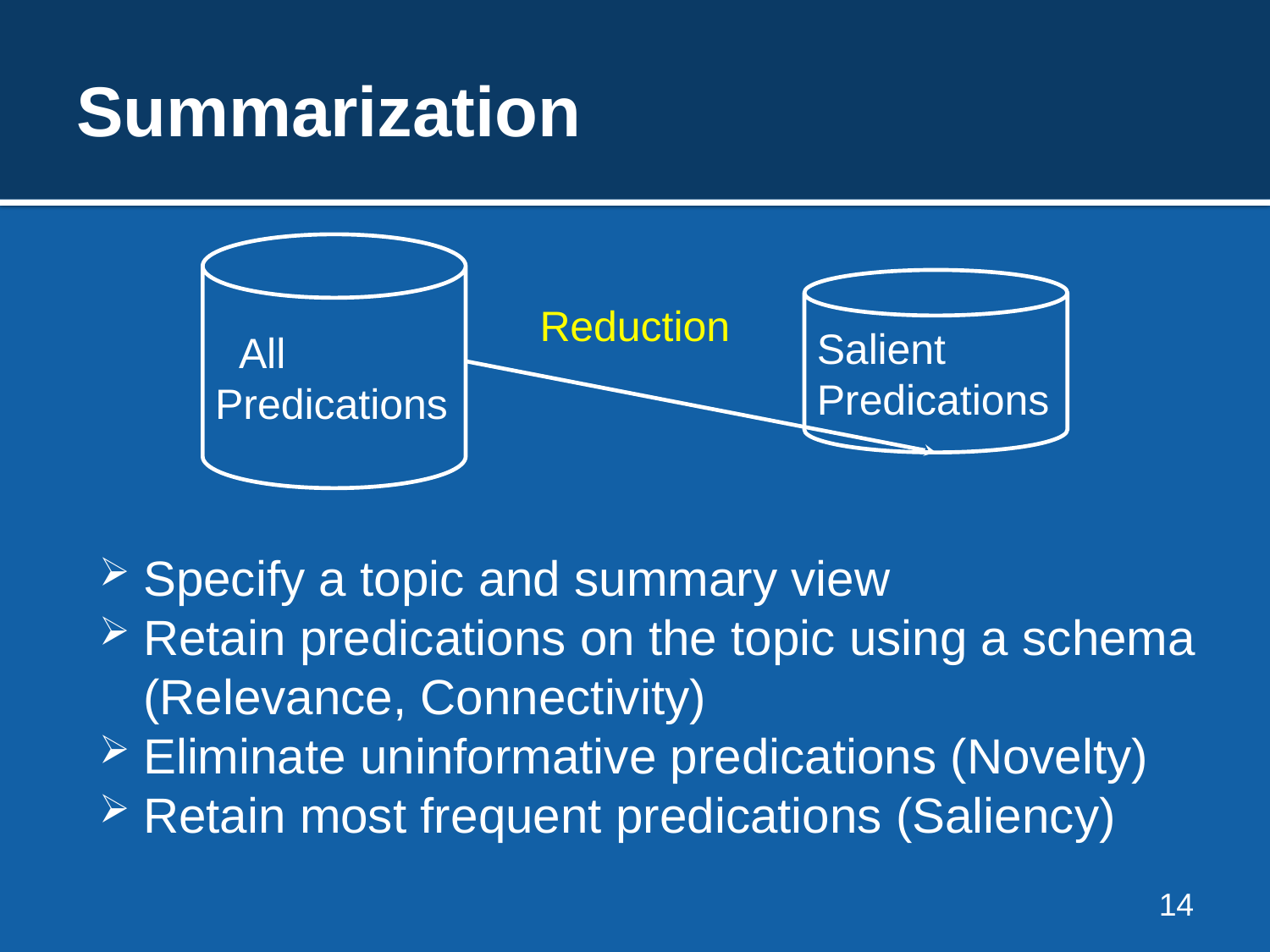

# Summarization
  All Predications
Salient
Predications
Reduction
Specify a topic and summary view
Retain predications on the topic using a schema (Relevance, Connectivity)
Eliminate uninformative predications (Novelty)
Retain most frequent predications (Saliency)
14